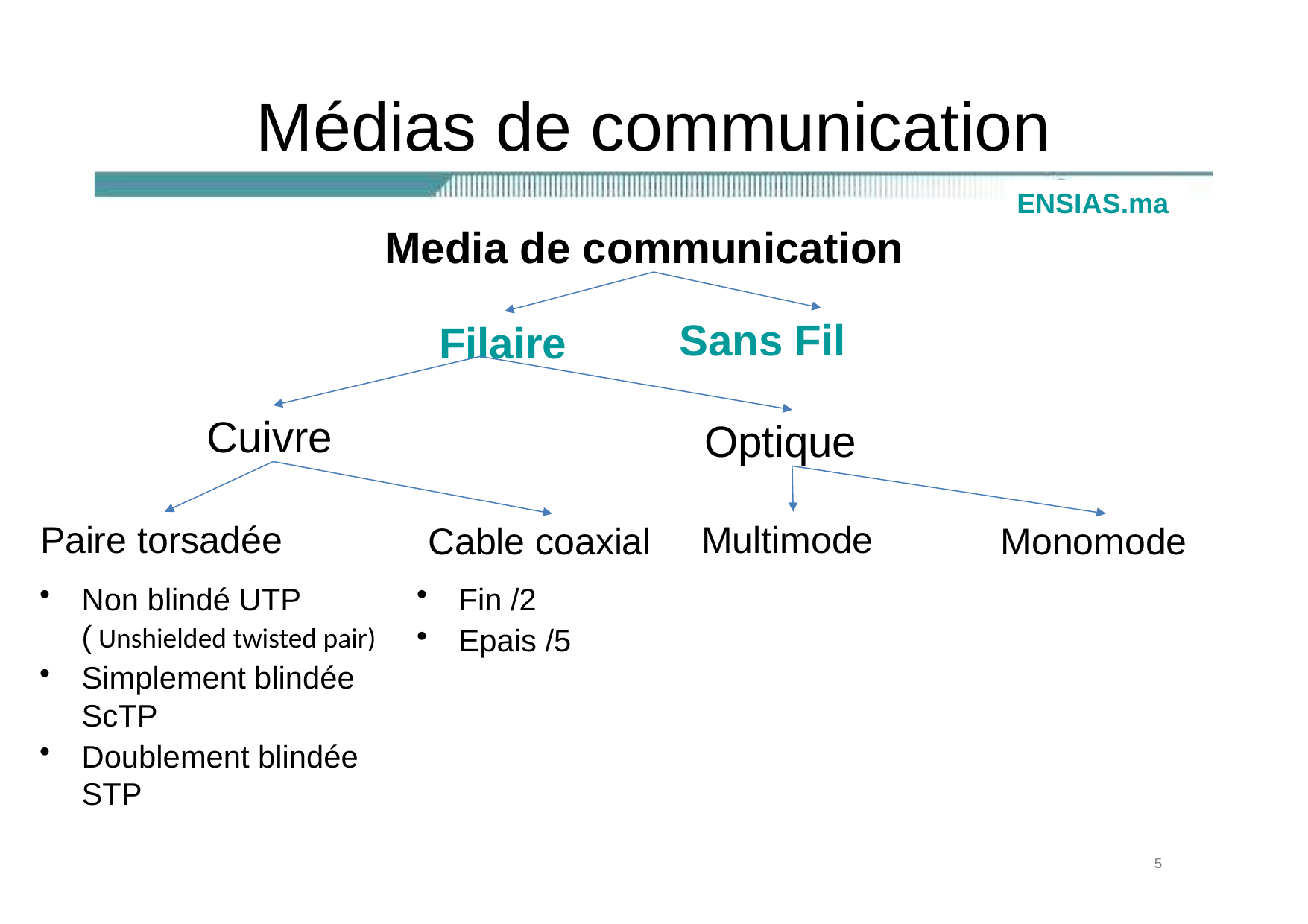

# Médias de communication
ENSIAS.ma
Media de communication
Sans Fil
Filaire
Cuivre
Optique
Paire torsadée
Multimode
Cable coaxial
Monomode
Non blindé UTP ( Unshielded twisted pair)
Simplement blindée ScTP
Doublement blindée STP

Fin /2
Epais /5

5